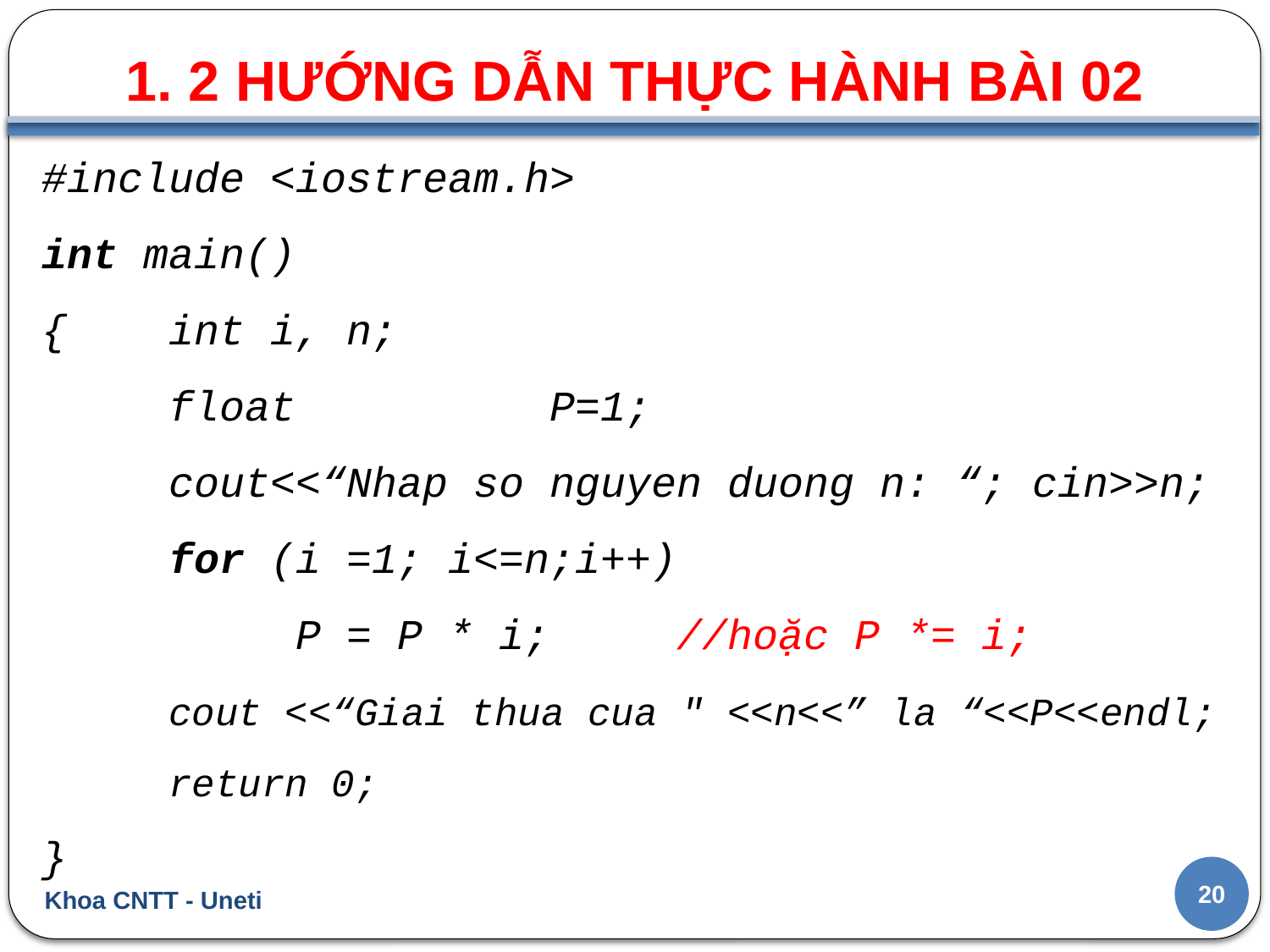

1. 2 HƯỚNG DẪN THỰC HÀNH BÀI 02
#
#include <iostream.h>
int main()
{	int i, n;
	float		P=1;
	cout<<“Nhap so nguyen duong n: “; cin>>n;
	for (i =1; i<=n;i++)
		P = P * i; 	//hoặc P *= i;
	cout <<“Giai thua cua " <<n<<” la “<<P<<endl;
	return 0;
}

20
Khoa CNTT - Uneti